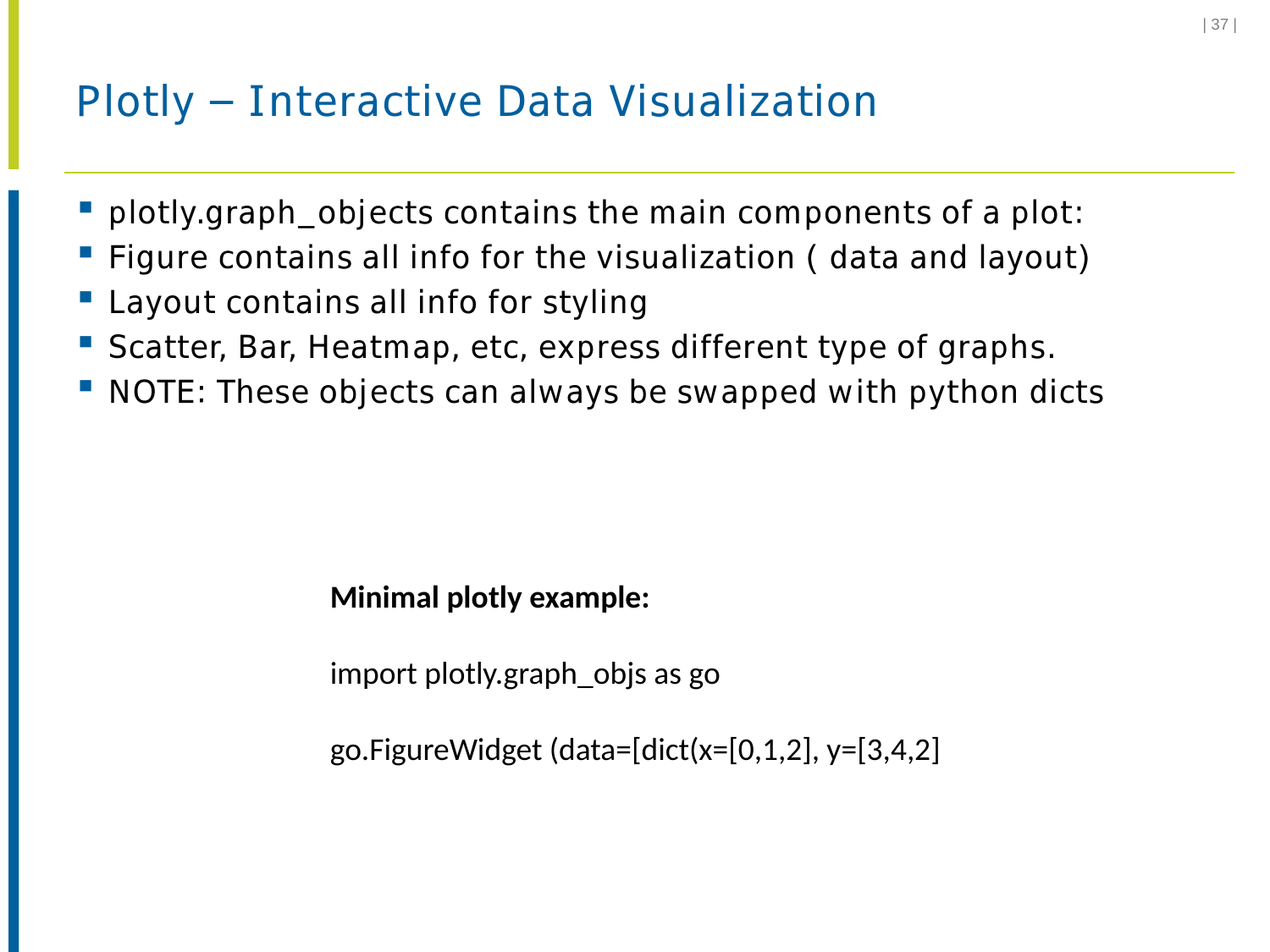

| 37 |
# Plotly – Interactive Data Visualization
plotly.graph_objects contains the main components of a plot:
Figure contains all info for the visualization ( data and layout)
Layout contains all info for styling
Scatter, Bar, Heatmap, etc, express different type of graphs.
NOTE: These objects can always be swapped with python dicts
Minimal plotly example:

import plotly.graph_objs as go

go.FigureWidget (data=[dict(x=[0,1,2], y=[3,4,2]